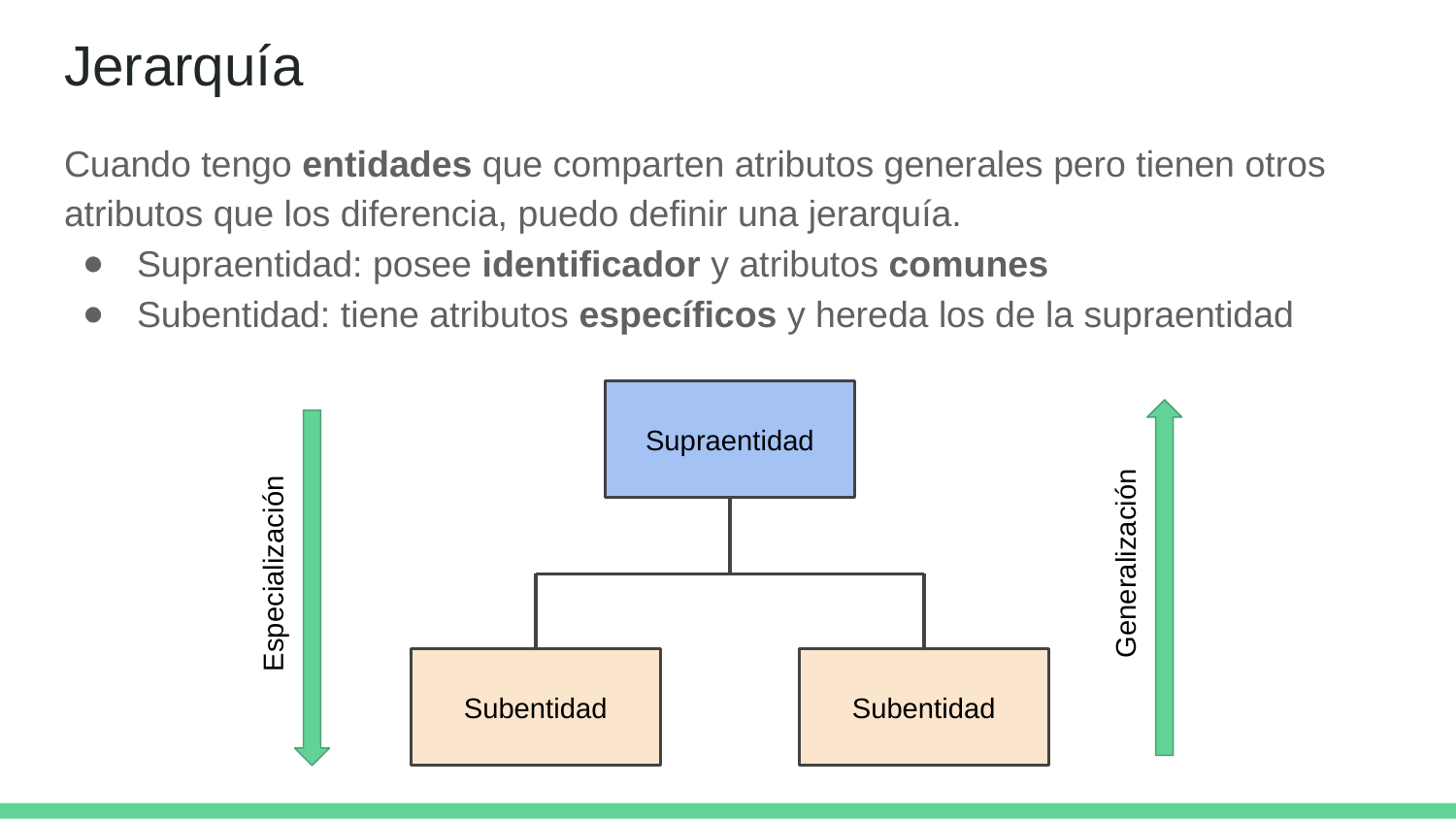

# Jerarquía
Cuando tengo entidades que comparten atributos generales pero tienen otros atributos que los diferencia, puedo definir una jerarquía.
Supraentidad: posee identificador y atributos comunes
Subentidad: tiene atributos específicos y hereda los de la supraentidad
Supraentidad

Generalización

Especialización
Subentidad
Subentidad